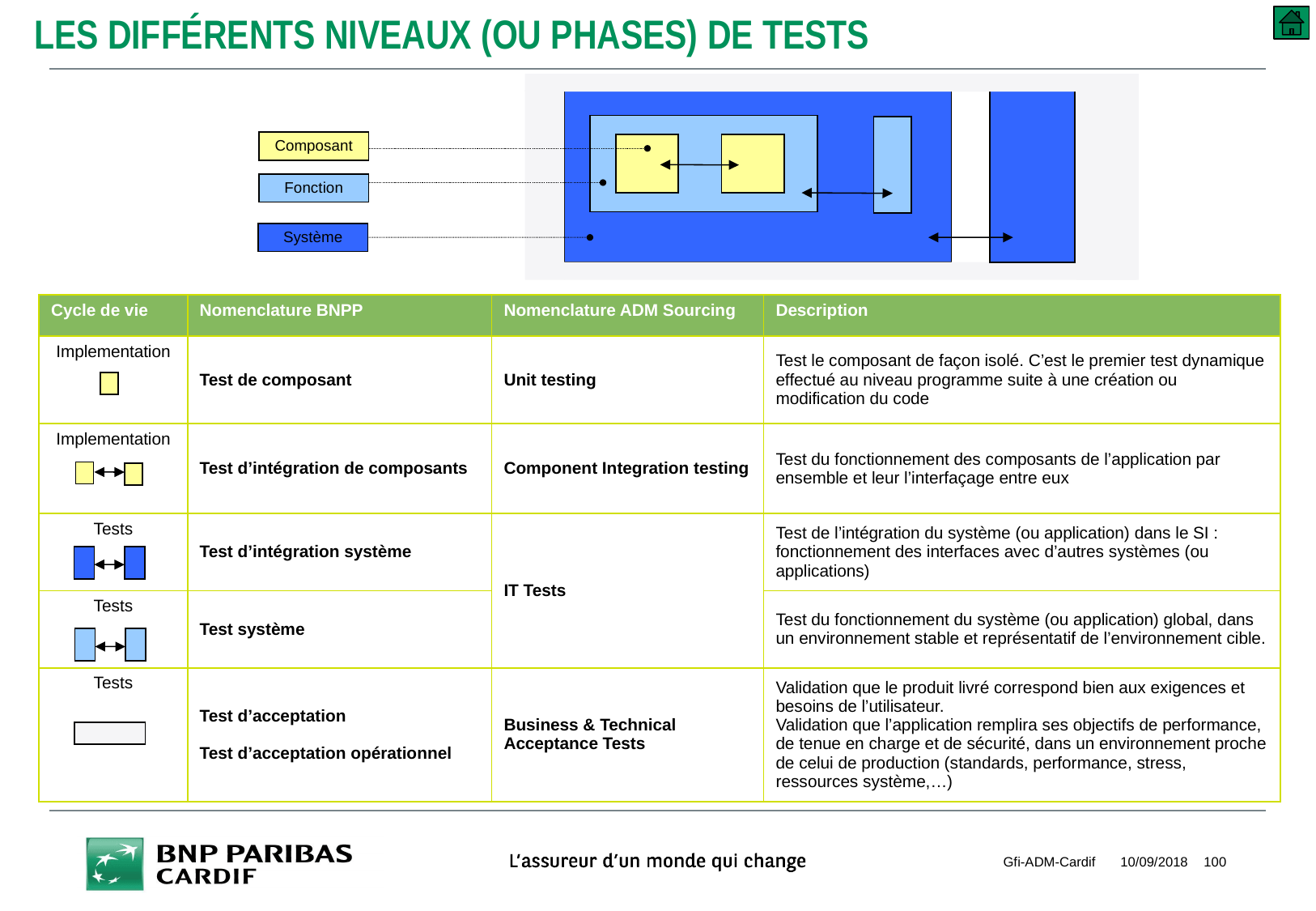

Les différents niveaux (ou phases) de tests

Composant

Fonction

Système

| Cycle de vie | Nomenclature BNPP | Nomenclature ADM Sourcing | Description |
| --- | --- | --- | --- |
| Implementation | Test de composant | Unit testing | Test le composant de façon isolé. C’est le premier test dynamique effectué au niveau programme suite à une création ou modification du code |
| Implementation | Test d’intégration de composants | Component Integration testing | Test du fonctionnement des composants de l’application par ensemble et leur l’interfaçage entre eux |
| Tests | Test d’intégration système | IT Tests | Test de l’intégration du système (ou application) dans le SI : fonctionnement des interfaces avec d’autres systèmes (ou applications) |
| Tests | Test système |  | Test du fonctionnement du système (ou application) global, dans un environnement stable et représentatif de l’environnement cible. |
| Tests | Test d’acceptation Test d’acceptation opérationnel | Business & Technical Acceptance Tests | Validation que le produit livré correspond bien aux exigences et besoins de l’utilisateur. Validation que l’application remplira ses objectifs de performance, de tenue en charge et de sécurité, dans un environnement proche de celui de production (standards, performance, stress, ressources système,…) |

Gfi-ADM-Cardif
10/09/2018
100